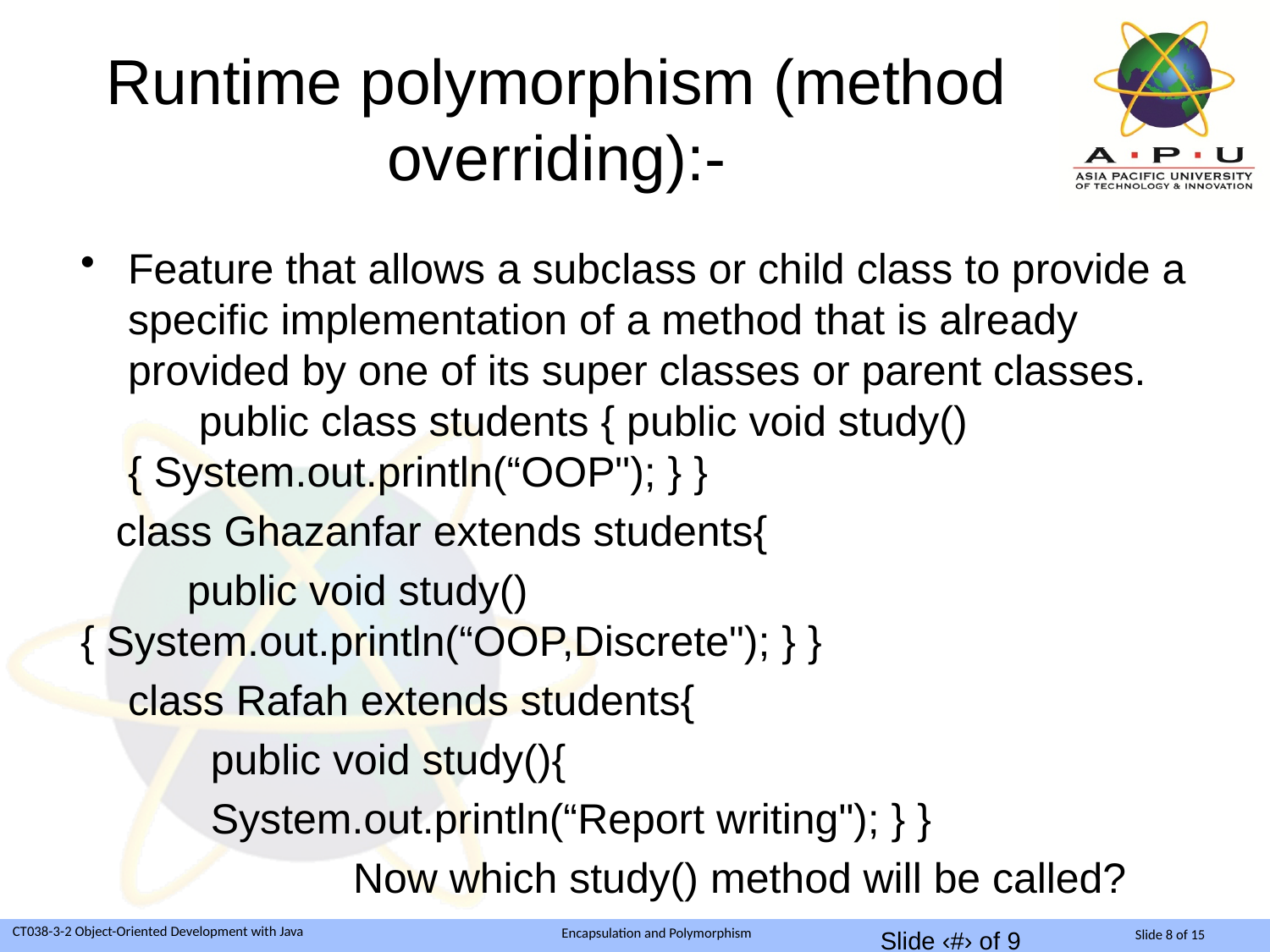

# Runtime polymorphism (method overriding):-
Feature that allows a subclass or child class to provide a specific implementation of a method that is already provided by one of its super classes or parent classes.           public class students { public void study(){ System.out.println(“OOP"); } }
   class Ghazanfar extends students{
         public void study(){ System.out.println(“OOP,Discrete"); } }
    class Rafah extends students{
           public void study(){
           System.out.println(“Report writing"); } }
                       Now which study() method will be called?
Slide ‹#› of 9